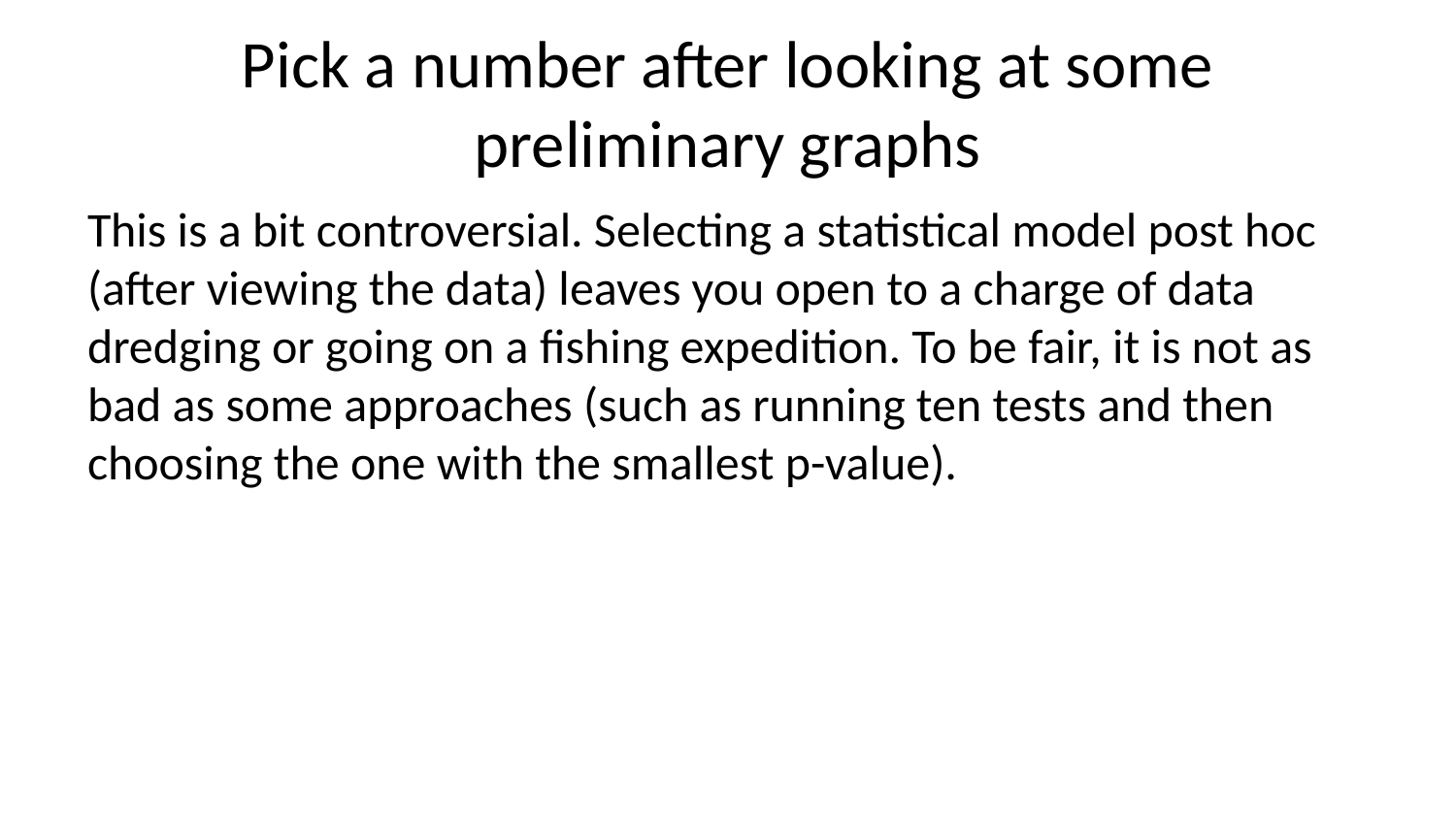

# Pick a number after looking at some preliminary graphs
This is a bit controversial. Selecting a statistical model post hoc (after viewing the data) leaves you open to a charge of data dredging or going on a fishing expedition. To be fair, it is not as bad as some approaches (such as running ten tests and then choosing the one with the smallest p-value).